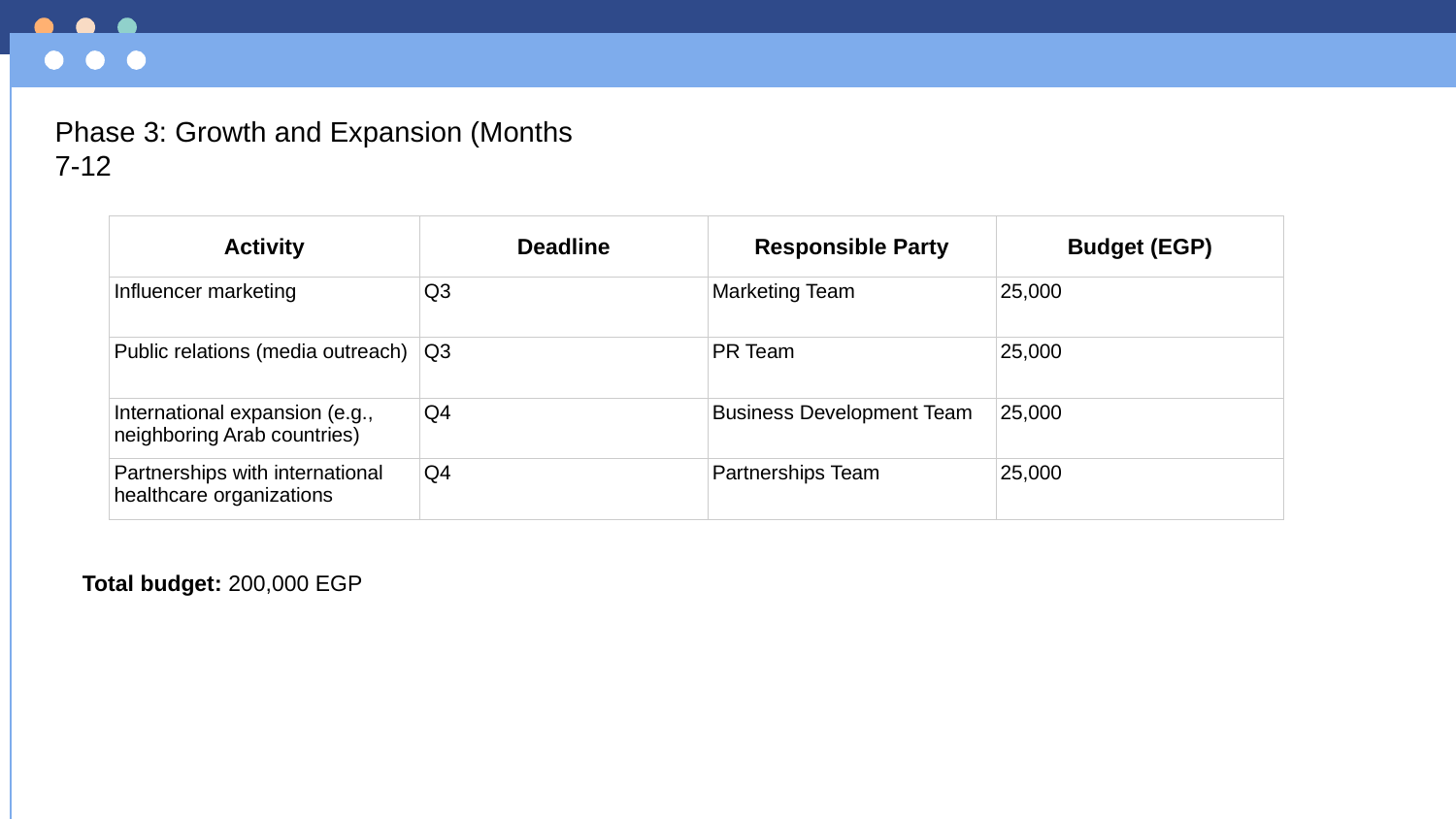

Phase 3: Growth and Expansion (Months 7-12
| Activity | Deadline | Responsible Party | Budget (EGP) |
| --- | --- | --- | --- |
| Influencer marketing | Q3 | Marketing Team | 25,000 |
| Public relations (media outreach) | Q3 | PR Team | 25,000 |
| International expansion (e.g., neighboring Arab countries) | Q4 | Business Development Team | 25,000 |
| Partnerships with international healthcare organizations | Q4 | Partnerships Team | 25,000 |
Total budget: 200,000 EGP